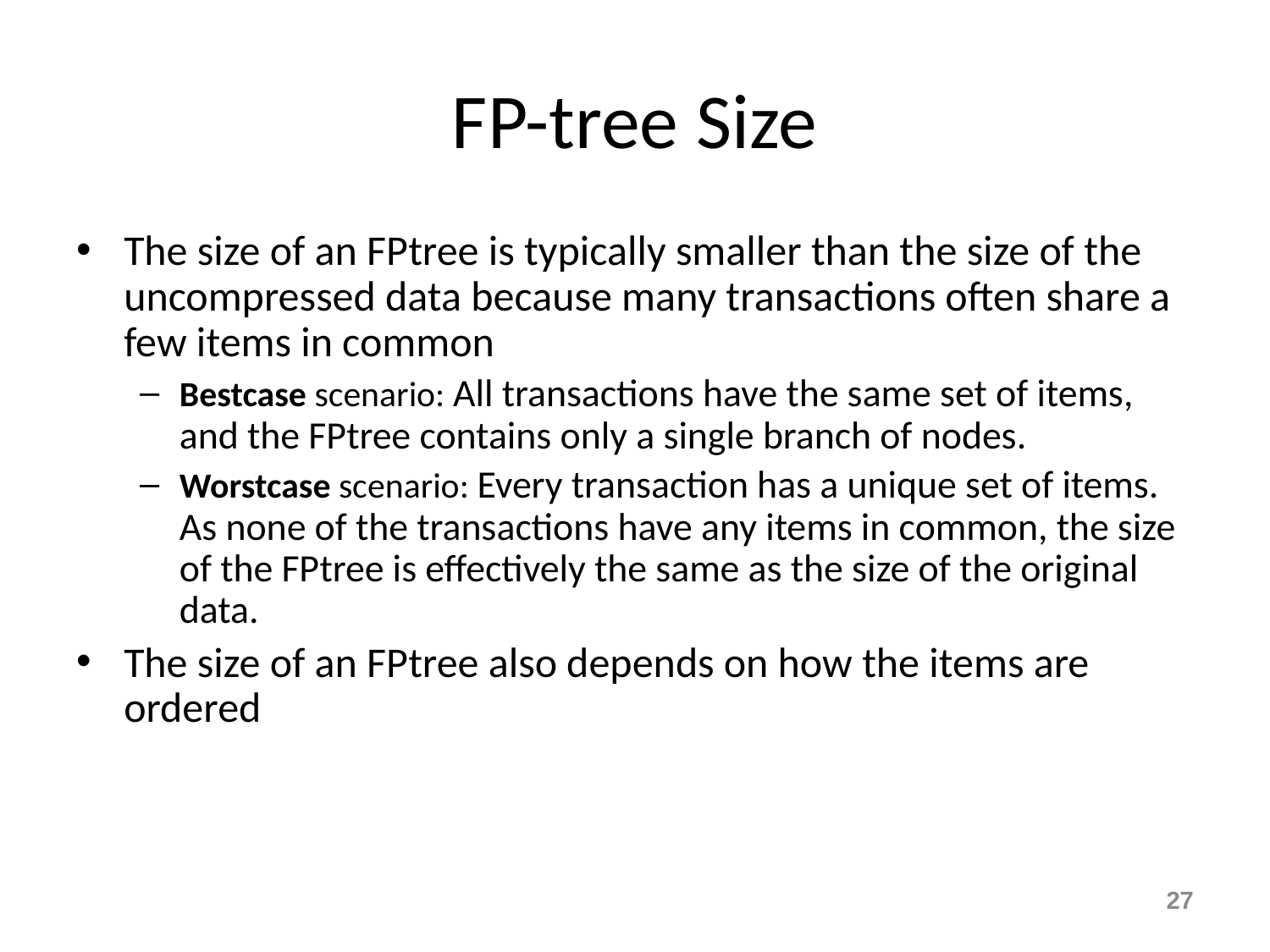

# FP-tree Size
The size of an FP­tree is typically smaller than the size of the uncompressed data because many transactions often share a few items in common
Best­case scenario: All transactions have the same set of items, and the FP­tree contains only a single branch of nodes.
Worst­case scenario: Every transaction has a unique set of items. As none of the transactions have any items in common, the size of the FP­tree is effectively the same as the size of the original data.
The size of an FP­tree also depends on how the items are ordered
27